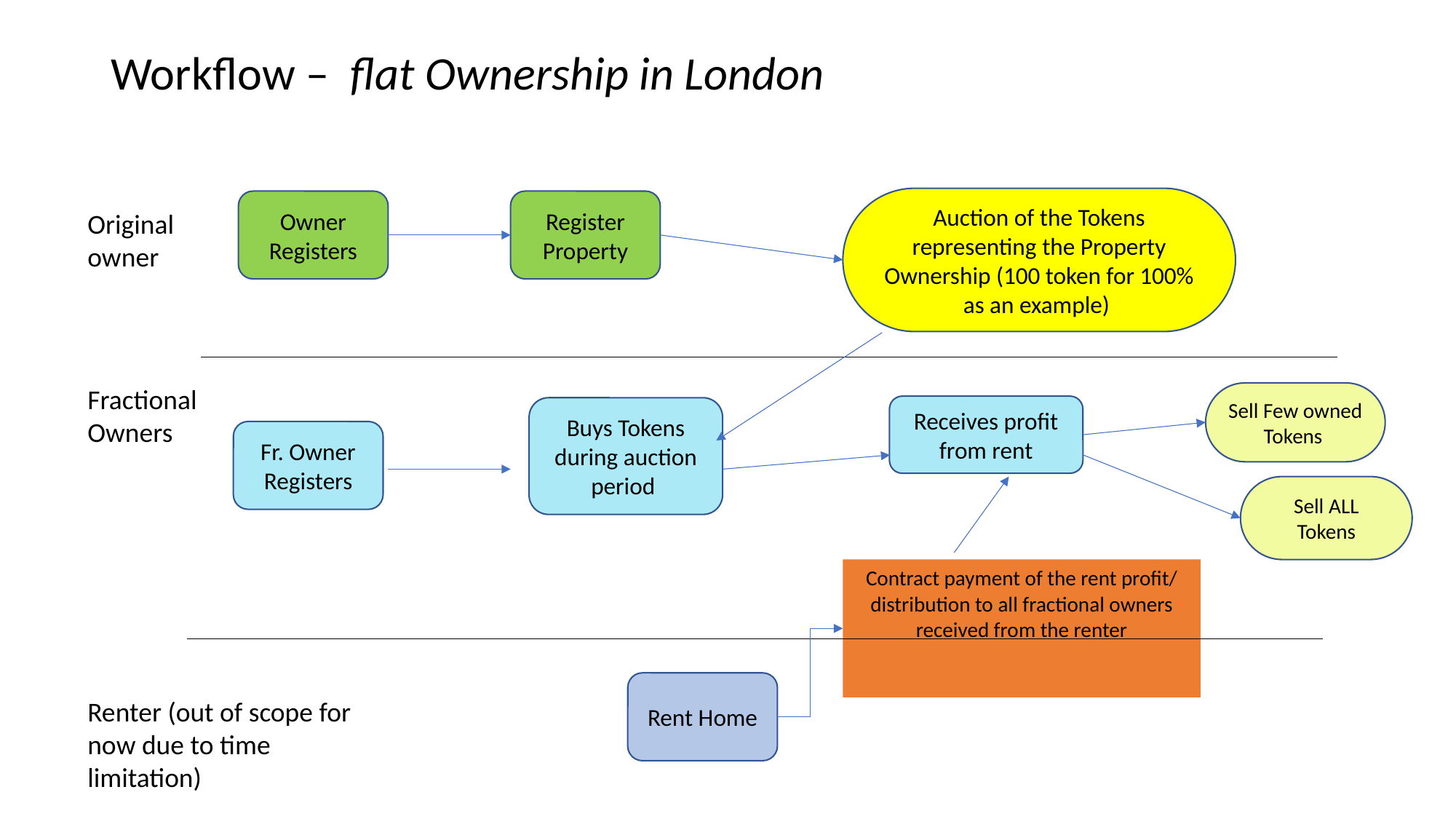

# Workflow –  flat Ownership in London
Auction of the Tokens representing the Property Ownership (100 token for 100% as an example)
Owner Registers
Register Property
Original owner
Fractional Owners
Sell Few owned Tokens
Receives profit from rent
Buys Tokens during auction period
Fr. Owner Registers
Sell ALL Tokens
Contract payment of the rent profit/ distribution to all fractional owners received from the renter

Rent Home
Renter (out of scope for now due to time limitation)